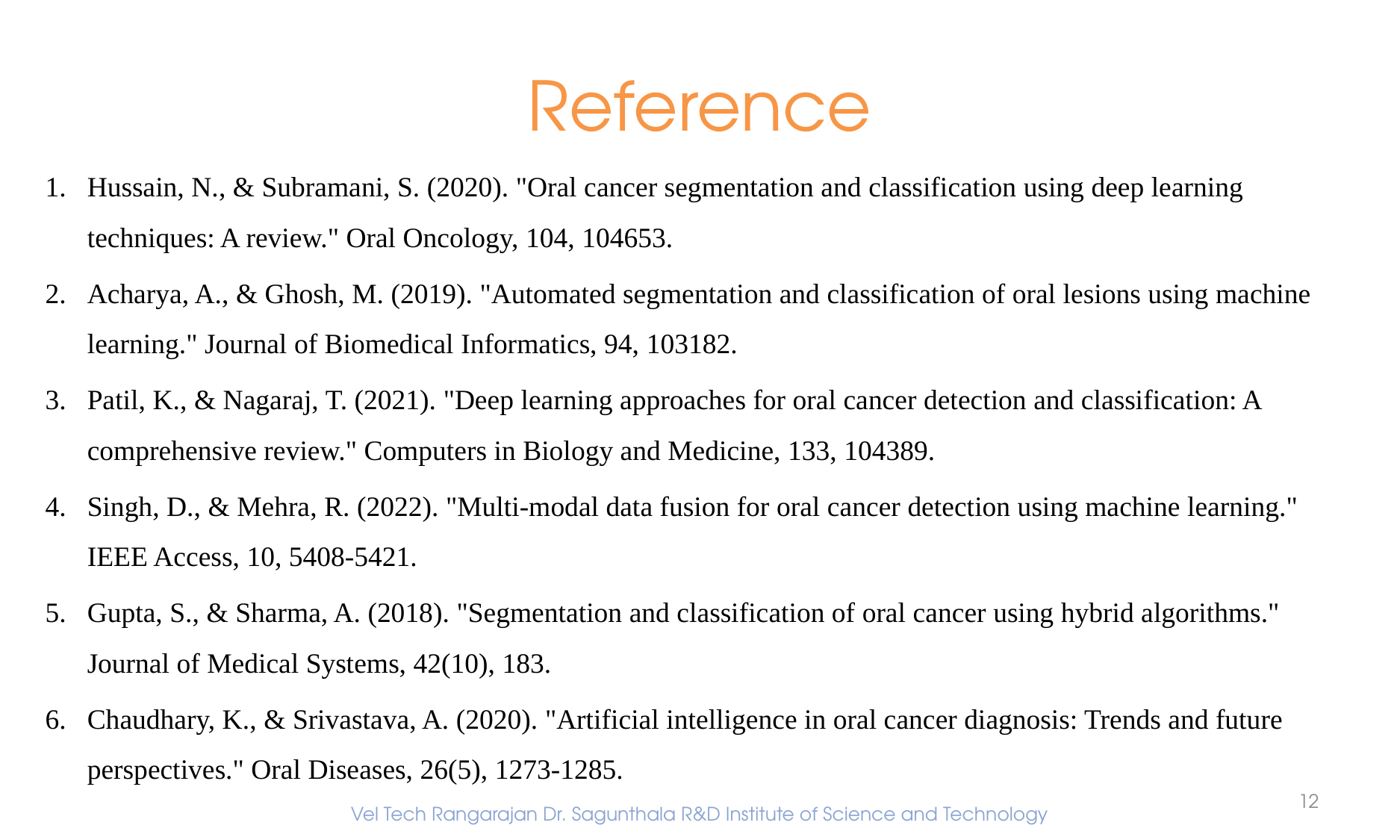

# Reference
Hussain, N., & Subramani, S. (2020). "Oral cancer segmentation and classification using deep learning techniques: A review." Oral Oncology, 104, 104653.
Acharya, A., & Ghosh, M. (2019). "Automated segmentation and classification of oral lesions using machine learning." Journal of Biomedical Informatics, 94, 103182.
Patil, K., & Nagaraj, T. (2021). "Deep learning approaches for oral cancer detection and classification: A comprehensive review." Computers in Biology and Medicine, 133, 104389.
Singh, D., & Mehra, R. (2022). "Multi-modal data fusion for oral cancer detection using machine learning." IEEE Access, 10, 5408-5421.
Gupta, S., & Sharma, A. (2018). "Segmentation and classification of oral cancer using hybrid algorithms." Journal of Medical Systems, 42(10), 183.
Chaudhary, K., & Srivastava, A. (2020). "Artificial intelligence in oral cancer diagnosis: Trends and future perspectives." Oral Diseases, 26(5), 1273-1285.
12
Vel Tech Rangarajan Dr. Sagunthala R&D Institute of Science and Technology